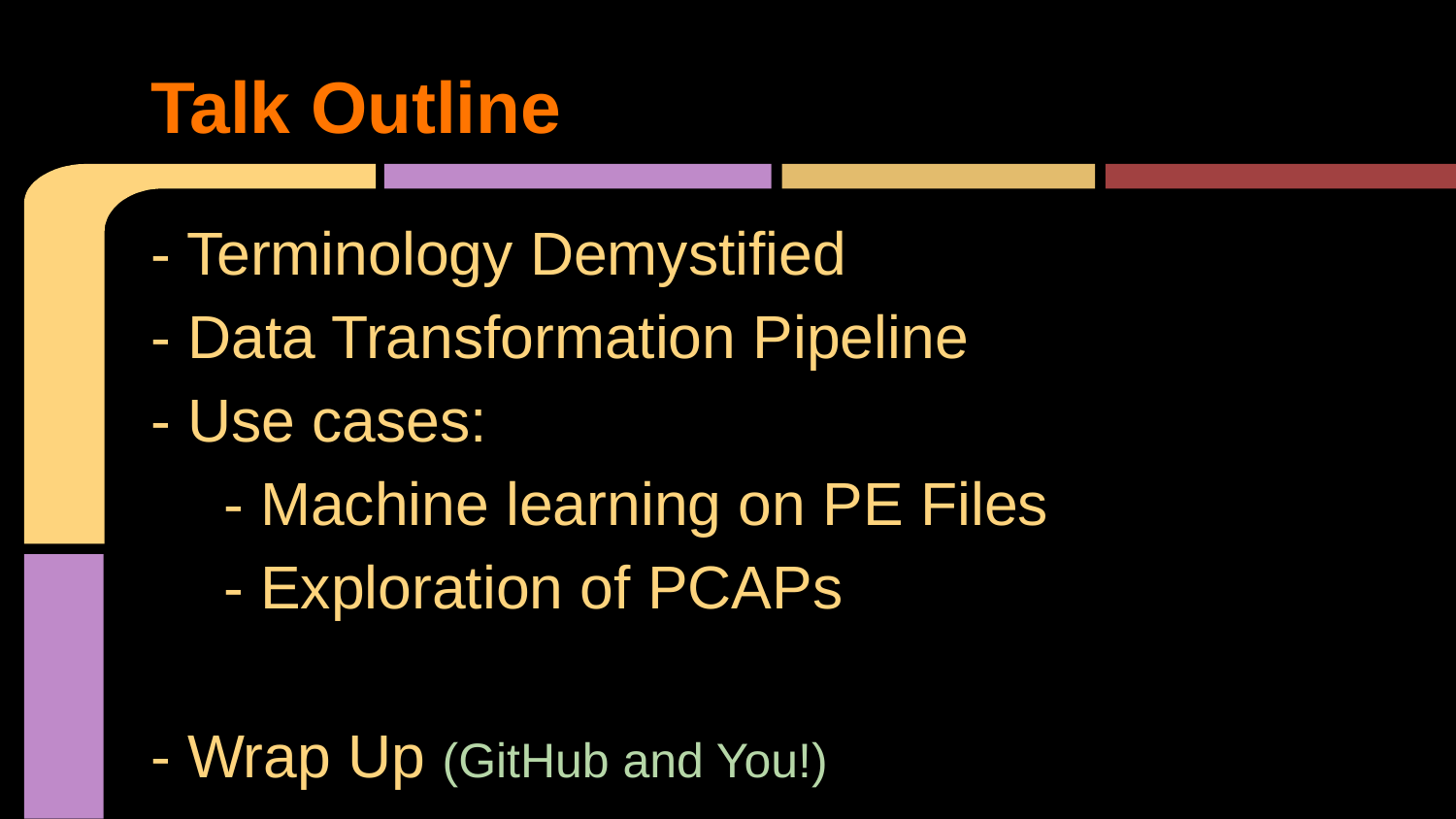

# Talk Outline
- Terminology Demystified
- Data Transformation Pipeline
- Use cases:
- Machine learning on PE Files
- Exploration of PCAPs

- Wrap Up (GitHub and You!)